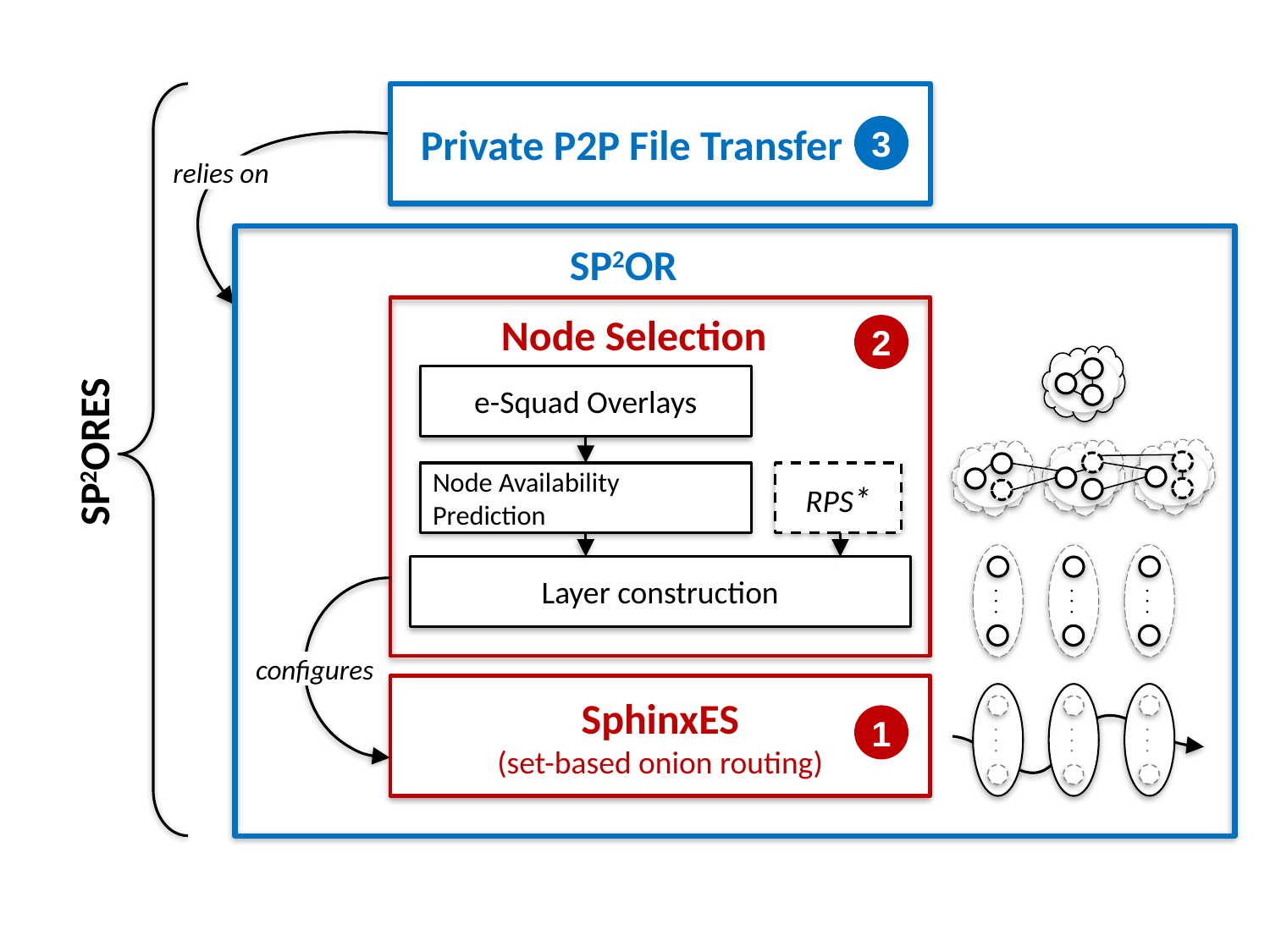

Private P2P File Transfer
3
relies on

SP2OR

Node Selection
2

e-Squad Overlays
SP2ORES

Node Availability Prediction
RPS*

Layer construction

. . .
. . .
. . .

configures
SphinxES
(set-based onion routing)

. . .

. . .

. . .

1